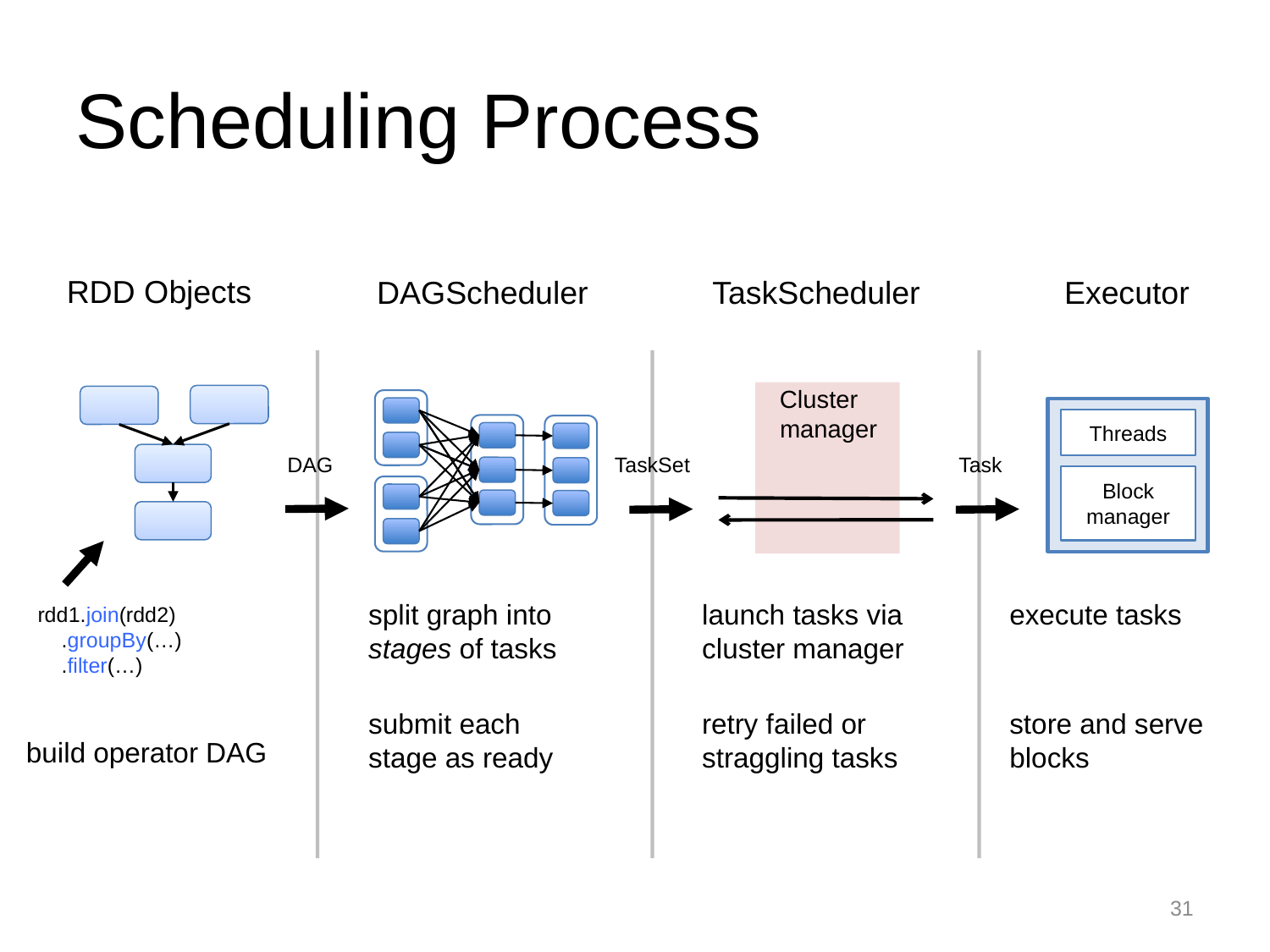

Scheduling Process
RDD Objects
DAGScheduler
TaskScheduler
Executor

Cluster
manager

Threads

Task
DAG
TaskSet

Block manager

split graph into stages of tasks
launch tasks via cluster manager
execute tasks
rdd1.join(rdd2)
    .groupBy(…)
    .filter(…)
submit each stage as ready
retry failed or straggling tasks
store and serve blocks
build operator DAG
31